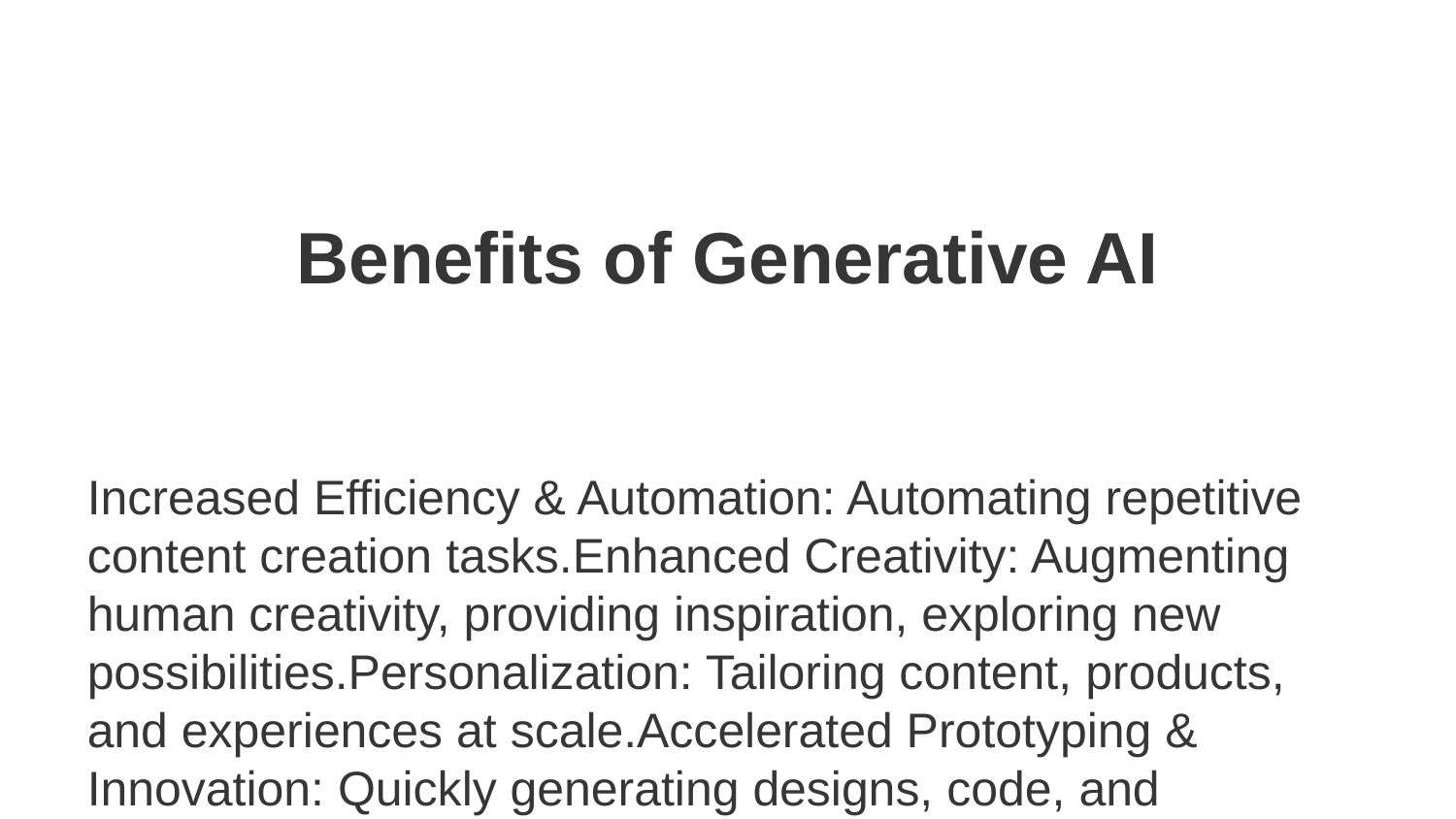

Benefits of Generative AI
Increased Efficiency & Automation: Automating repetitive content creation tasks.Enhanced Creativity: Augmenting human creativity, providing inspiration, exploring new possibilities.Personalization: Tailoring content, products, and experiences at scale.Accelerated Prototyping & Innovation: Quickly generating designs, code, and ideas.Accessibility: Enabling creation for non-experts (e.g., generating code or art).